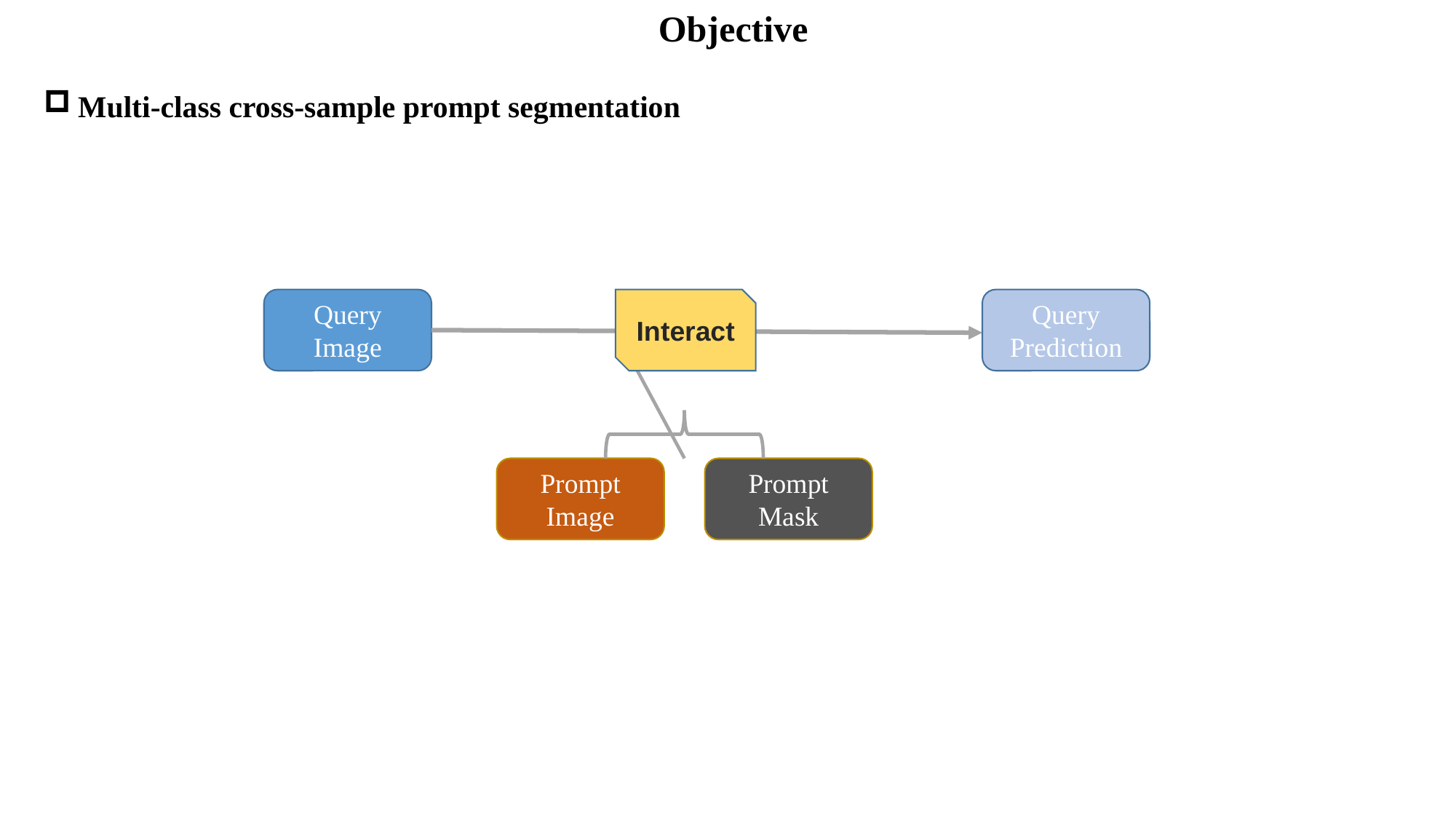

Objective
Multi-class cross-sample prompt segmentation
Query Image
Interact
Query Prediction

Prompt Image
Prompt Mask